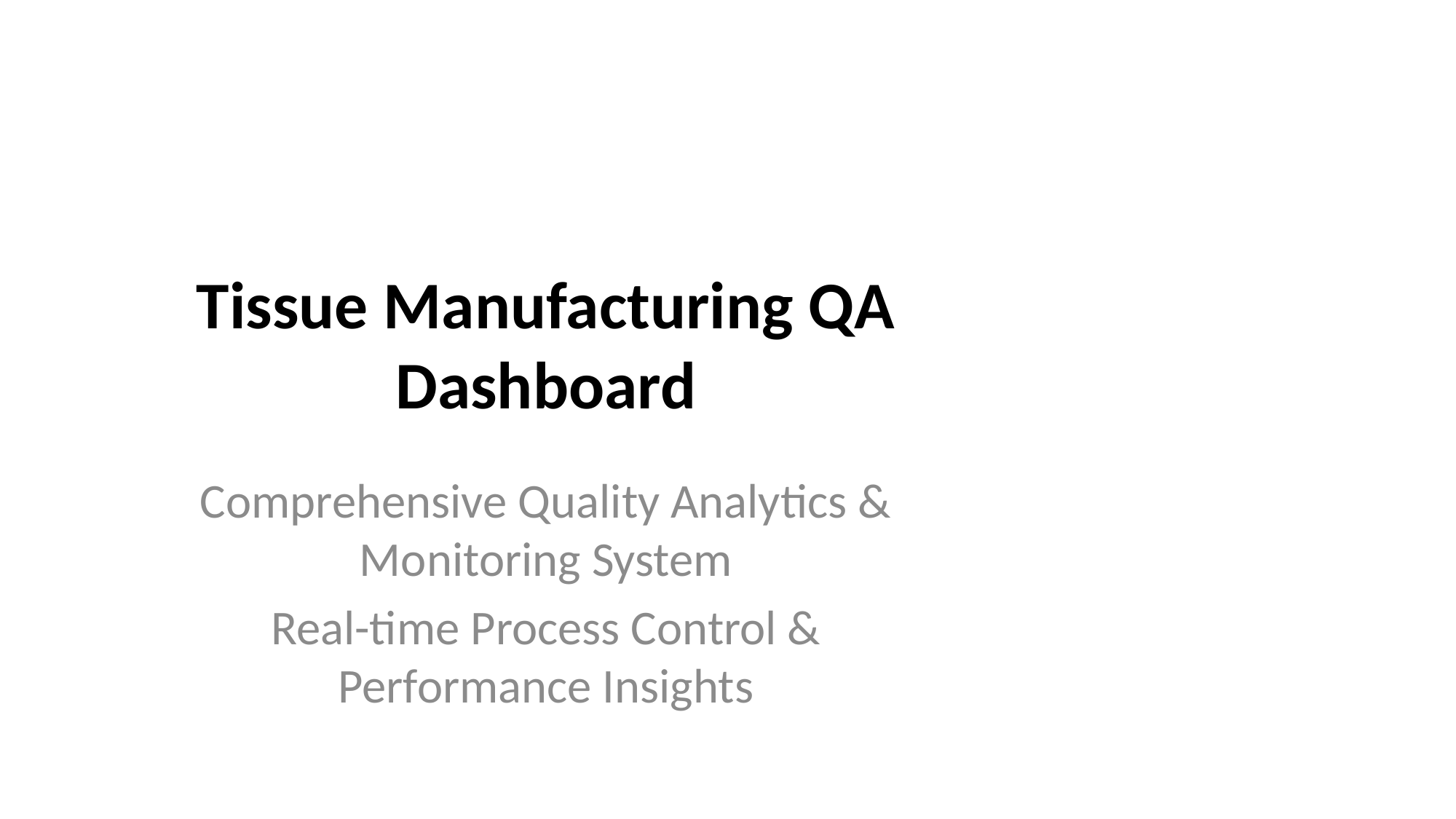

# Tissue Manufacturing QA Dashboard
Comprehensive Quality Analytics & Monitoring System
Real-time Process Control & Performance Insights